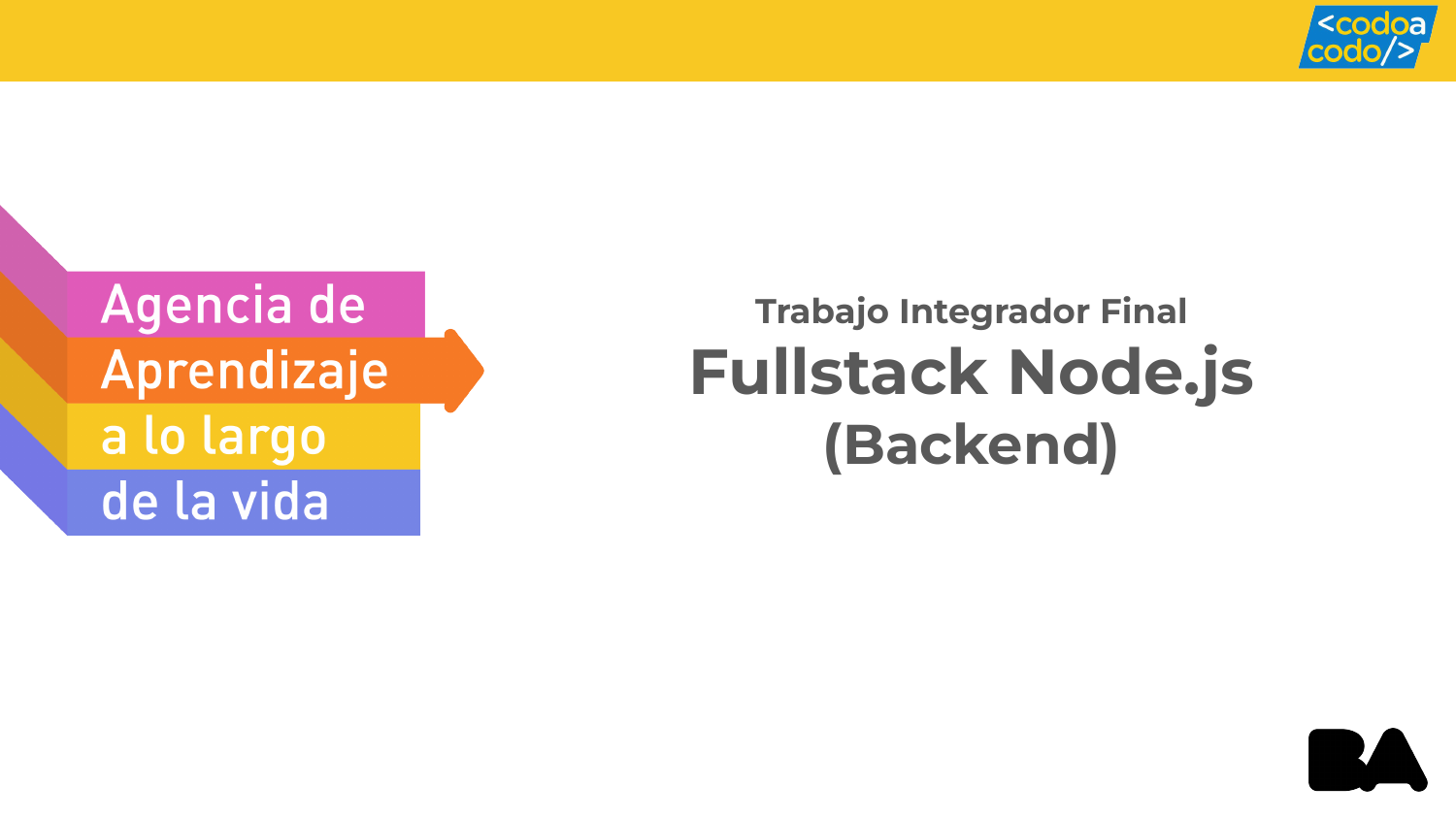

# Trabajo Integrador Final
Fullstack Node.js
(Backend)